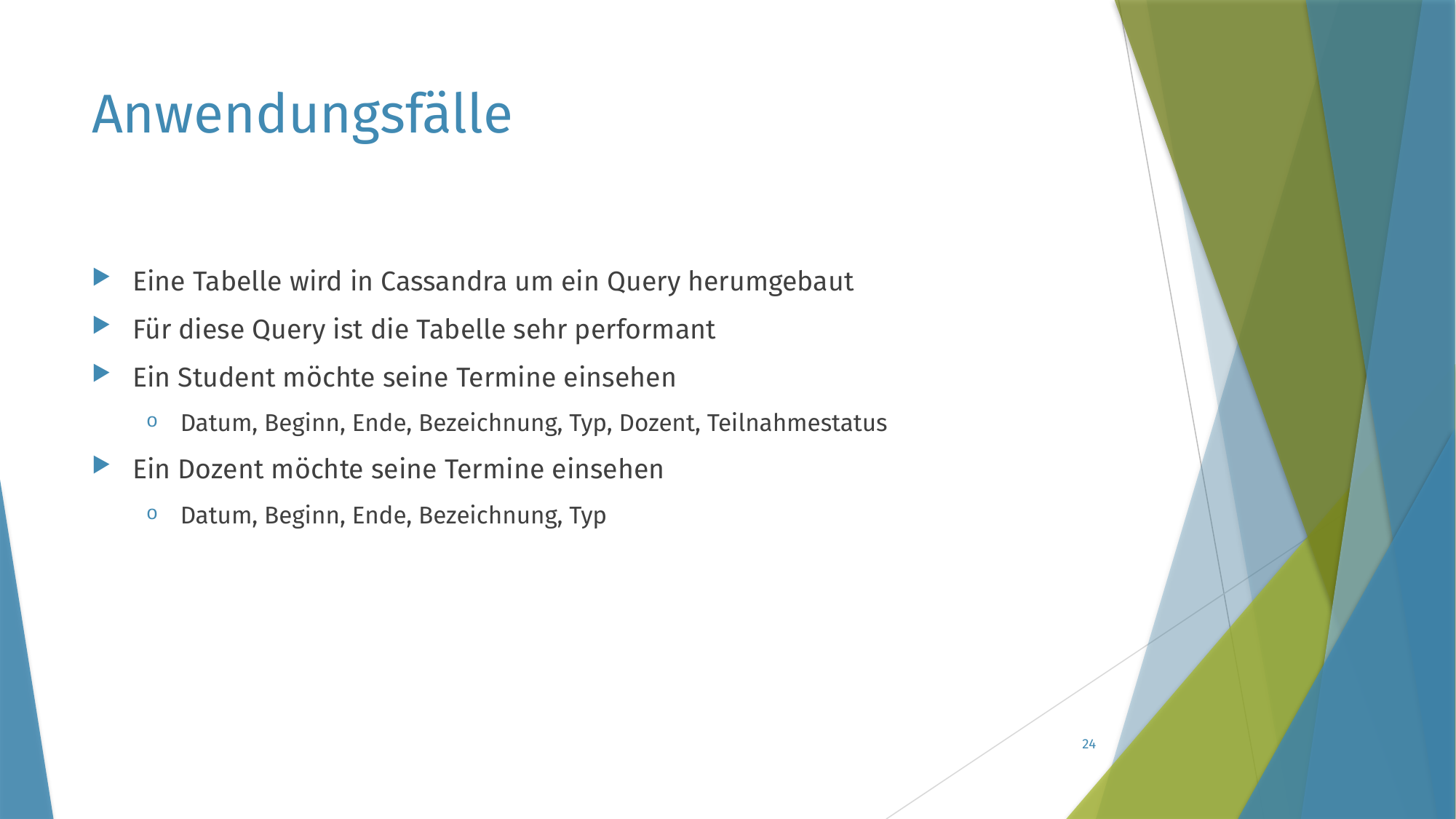

# Anwendungsfälle
Eine Tabelle wird in Cassandra um ein Query herumgebaut
Für diese Query ist die Tabelle sehr performant
Ein Student möchte seine Termine einsehen
Datum, Beginn, Ende, Bezeichnung, Typ, Dozent, Teilnahmestatus
Ein Dozent möchte seine Termine einsehen
Datum, Beginn, Ende, Bezeichnung, Typ
24